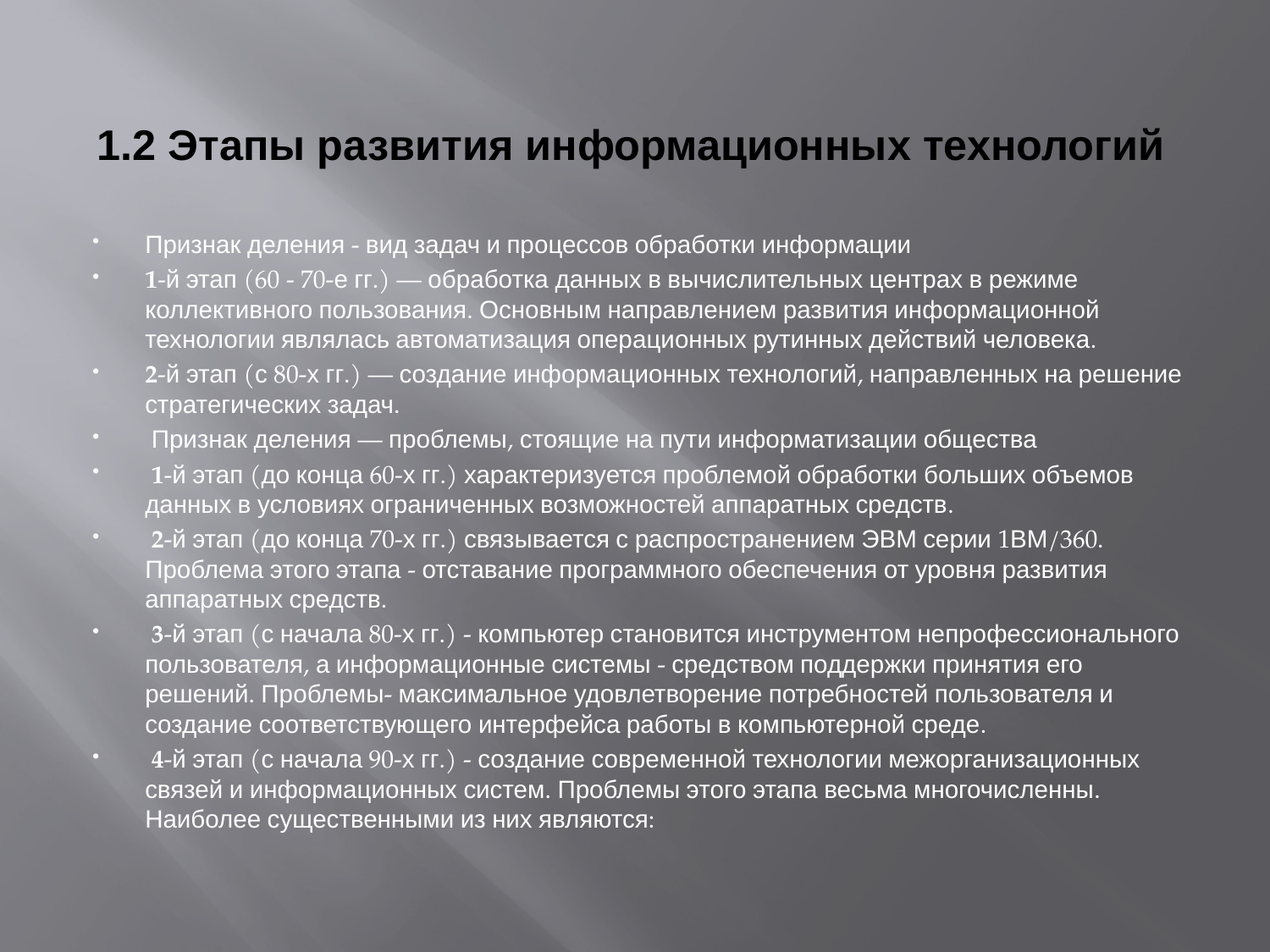

# 1.2 Этапы развития информационных технологий
Признак деления - вид задач и процессов обработки информации
1-й этап (60 - 70-е гг.) — обработка данных в вычислительных центрах в режиме коллективного пользования. Основным направлением развития информационной технологии являлась автоматизация операционных рутинных действий человека.
2-й этап (с 80-х гг.) — создание информационных технологий, направленных на решение стратегических задач.
 Признак деления — проблемы, стоящие на пути информатизации общества
 1-й этап (до конца 60-х гг.) характеризуется проблемой обработки больших объемов данных в условиях ограниченных возможностей аппаратных средств.
 2-й этап (до конца 70-х гг.) связывается с распространением ЭВМ серии 1ВМ/360. Проблема этого этапа - отставание программного обеспечения от уровня развития аппаратных средств.
 3-й этап (с начала 80-х гг.) - компьютер становится инструментом непрофессионального пользователя, а информационные системы - средством поддержки принятия его решений. Проблемы- максимальное удовлетворение потребностей пользователя и создание соответствующего интерфейса работы в компьютерной среде.
 4-й этап (с начала 90-х гг.) - создание современной технологии межорганизационных связей и информационных систем. Проблемы этого этапа весьма многочисленны. Наиболее существенными из них являются: